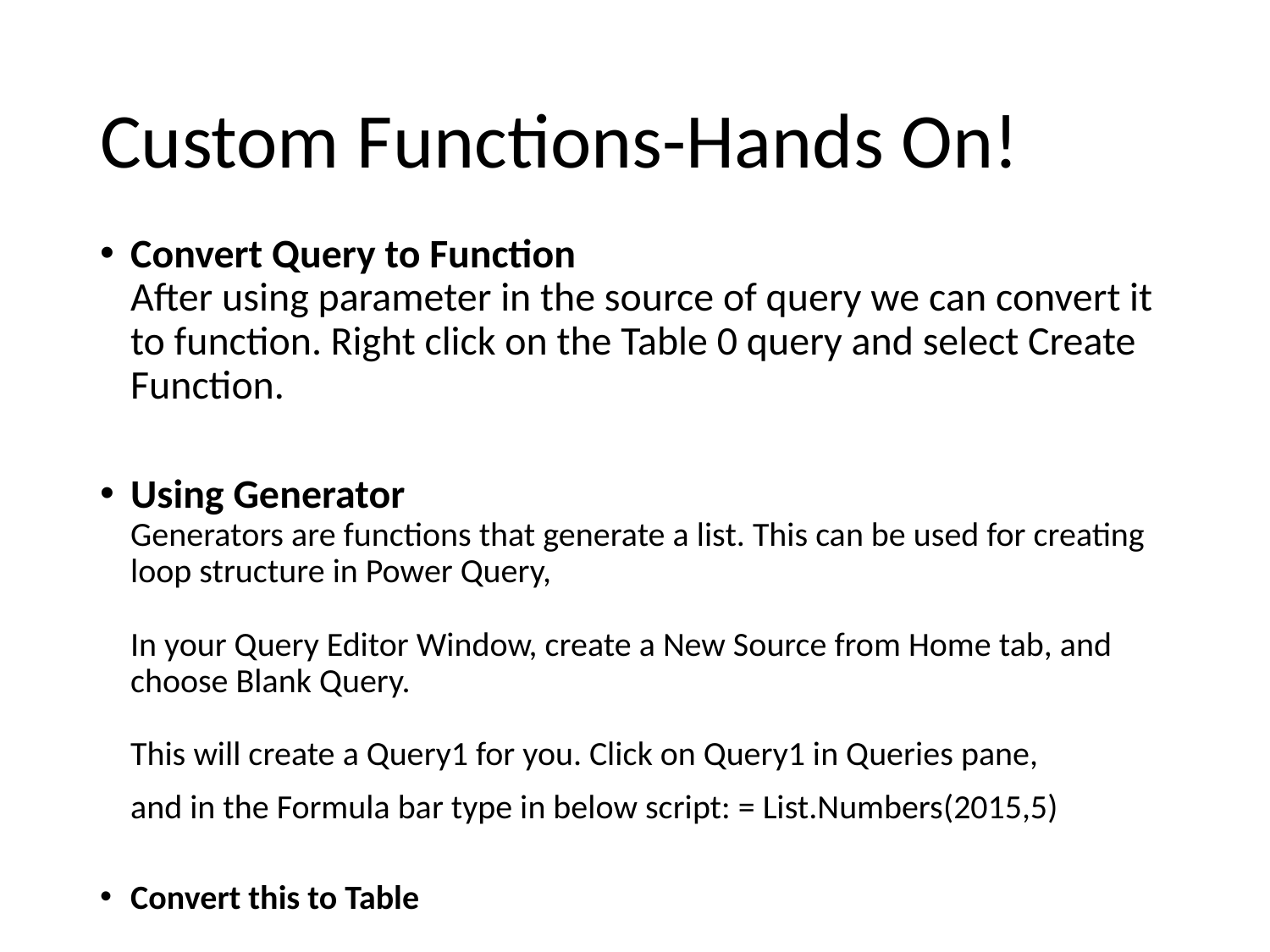

# Custom Functions-Hands On!
Convert Query to Function
After using parameter in the source of query we can convert it to function. Right click on the Table 0 query and select Create Function.
Using Generator
Generators are functions that generate a list. This can be used for creating loop structure in Power Query,
In your Query Editor Window, create a New Source from Home tab, and choose Blank Query.
This will create a Query1 for you. Click on Query1 in Queries pane,
    and in the Formula bar type in below script: = List.Numbers(2015,5)
Convert this to Table